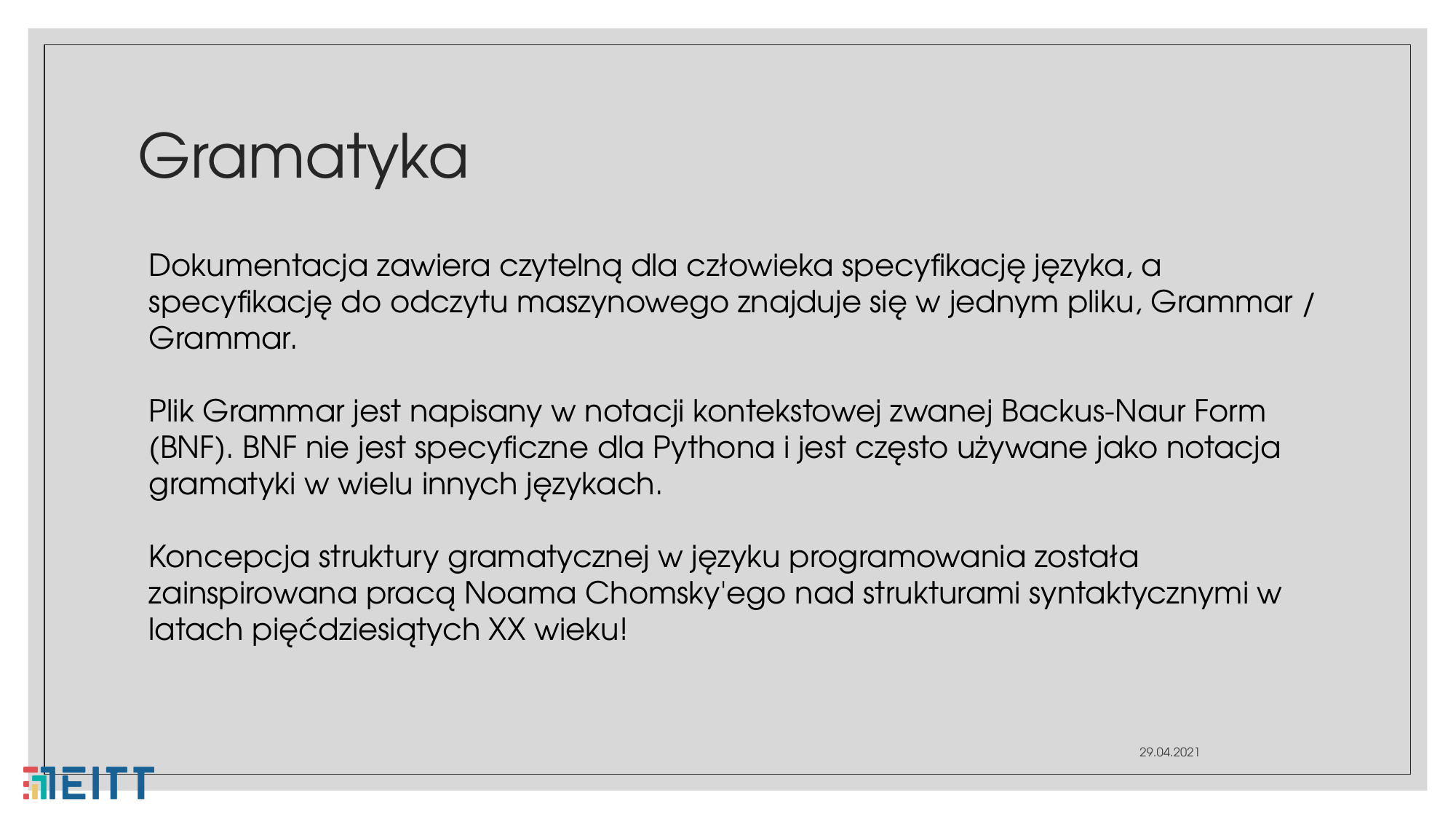

# Gramatyka
Dokumentacja zawiera czytelną dla człowieka specyfikację języka, a specyfikację do odczytu maszynowego znajduje się w jednym pliku, Grammar / Grammar.

Plik Grammar jest napisany w notacji kontekstowej zwanej Backus-Naur Form (BNF). BNF nie jest specyficzne dla Pythona i jest często używane jako notacja gramatyki w wielu innych językach.

Koncepcja struktury gramatycznej w języku programowania została zainspirowana pracą Noama Chomsky'ego nad strukturami syntaktycznymi w latach pięćdziesiątych XX wieku!
29.04.2021